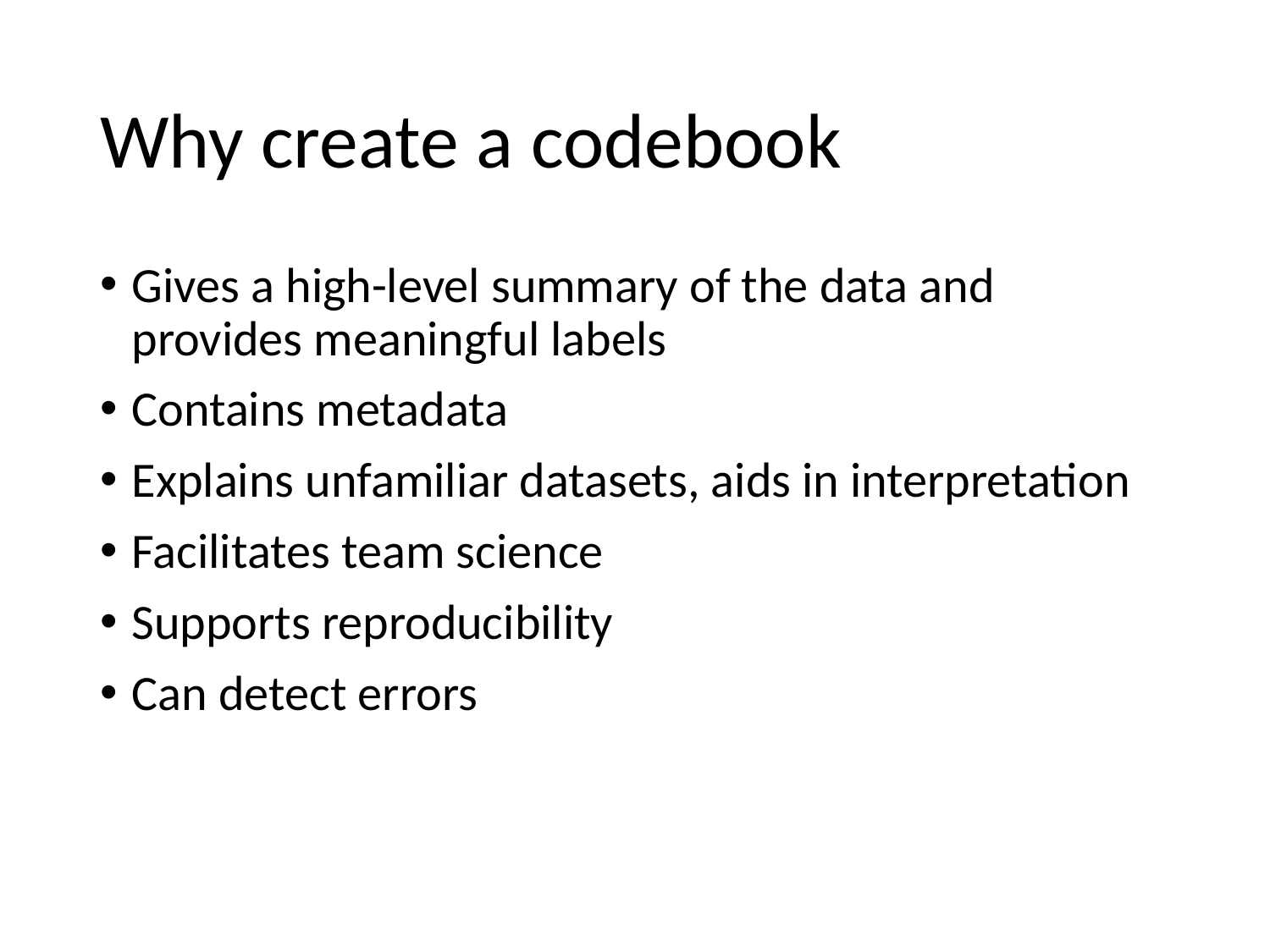

# Why create a codebook
Gives a high-level summary of the data and provides meaningful labels
Contains metadata
Explains unfamiliar datasets, aids in interpretation
Facilitates team science
Supports reproducibility
Can detect errors